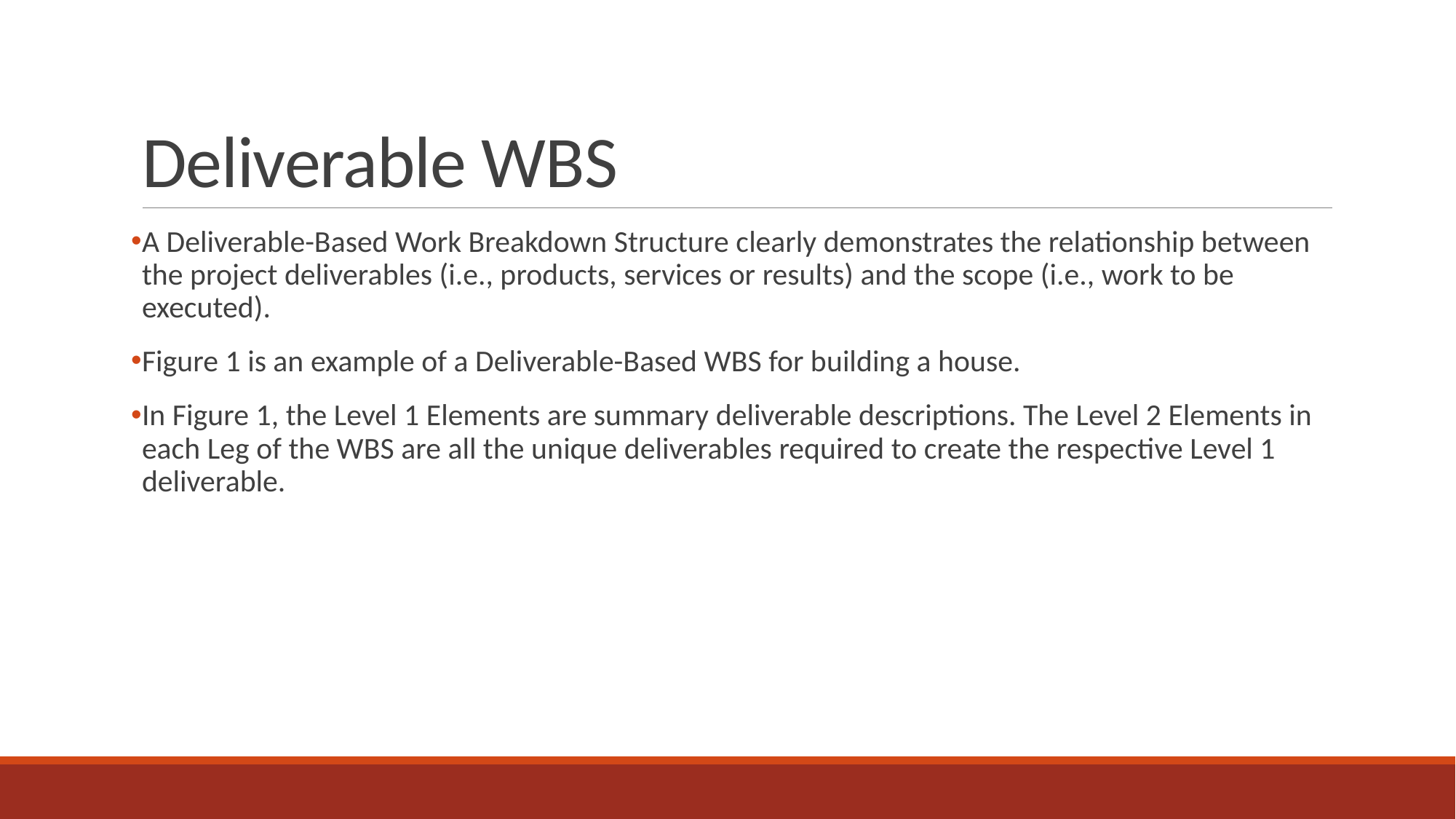

# Deliverable WBS
A Deliverable-Based Work Breakdown Structure clearly demonstrates the relationship between the project deliverables (i.e., products, services or results) and the scope (i.e., work to be executed).
Figure 1 is an example of a Deliverable-Based WBS for building a house.
In Figure 1, the Level 1 Elements are summary deliverable descriptions. The Level 2 Elements in each Leg of the WBS are all the unique deliverables required to create the respective Level 1 deliverable.